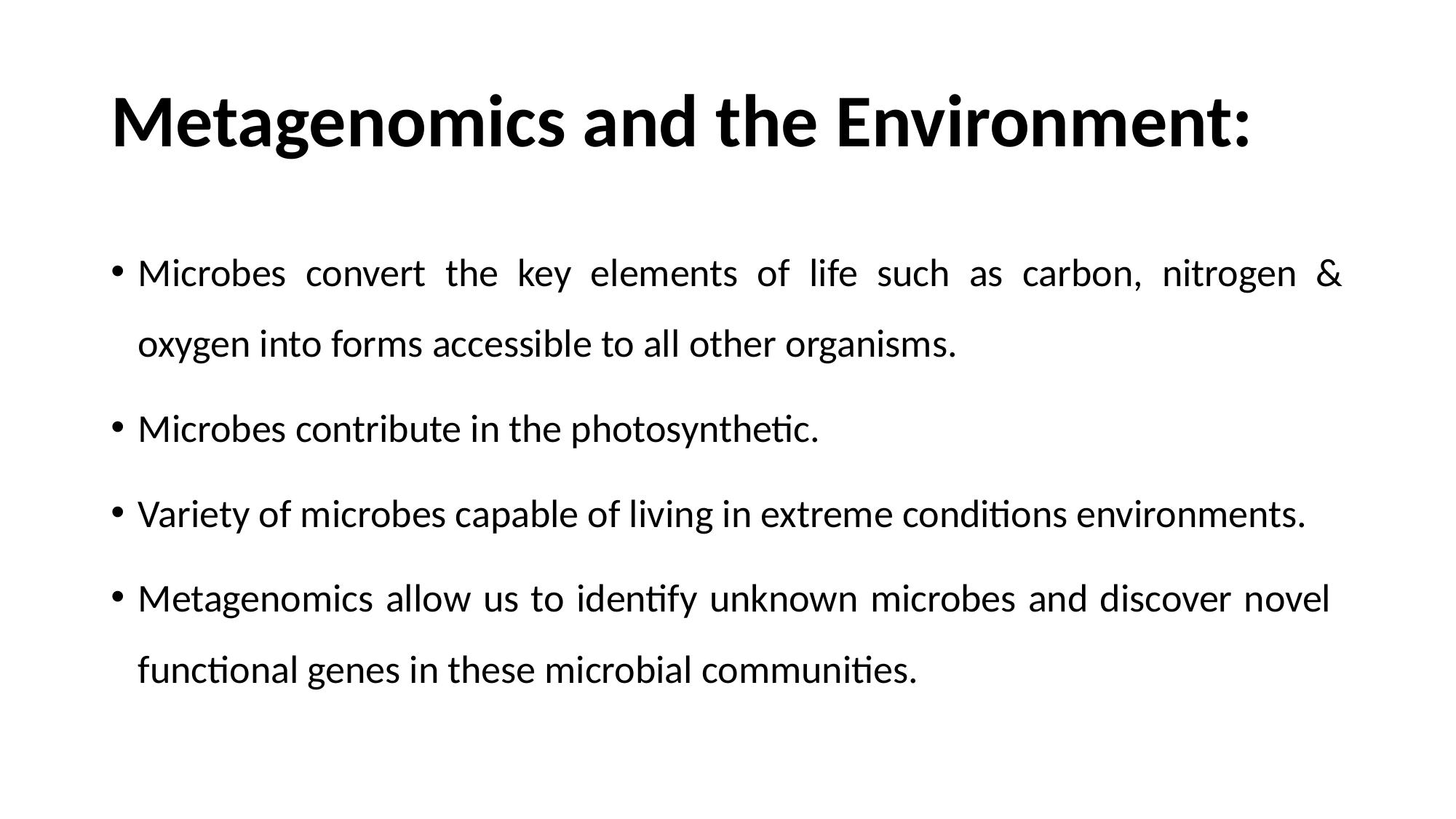

# Metagenomics and the Environment:
Microbes convert the key elements of life such as carbon, nitrogen & oxygen into forms accessible to all other organisms.
Microbes contribute in the photosynthetic.
Variety of microbes capable of living in extreme conditions environments.
Metagenomics allow us to identify unknown microbes and discover novel  functional genes in these microbial communities.